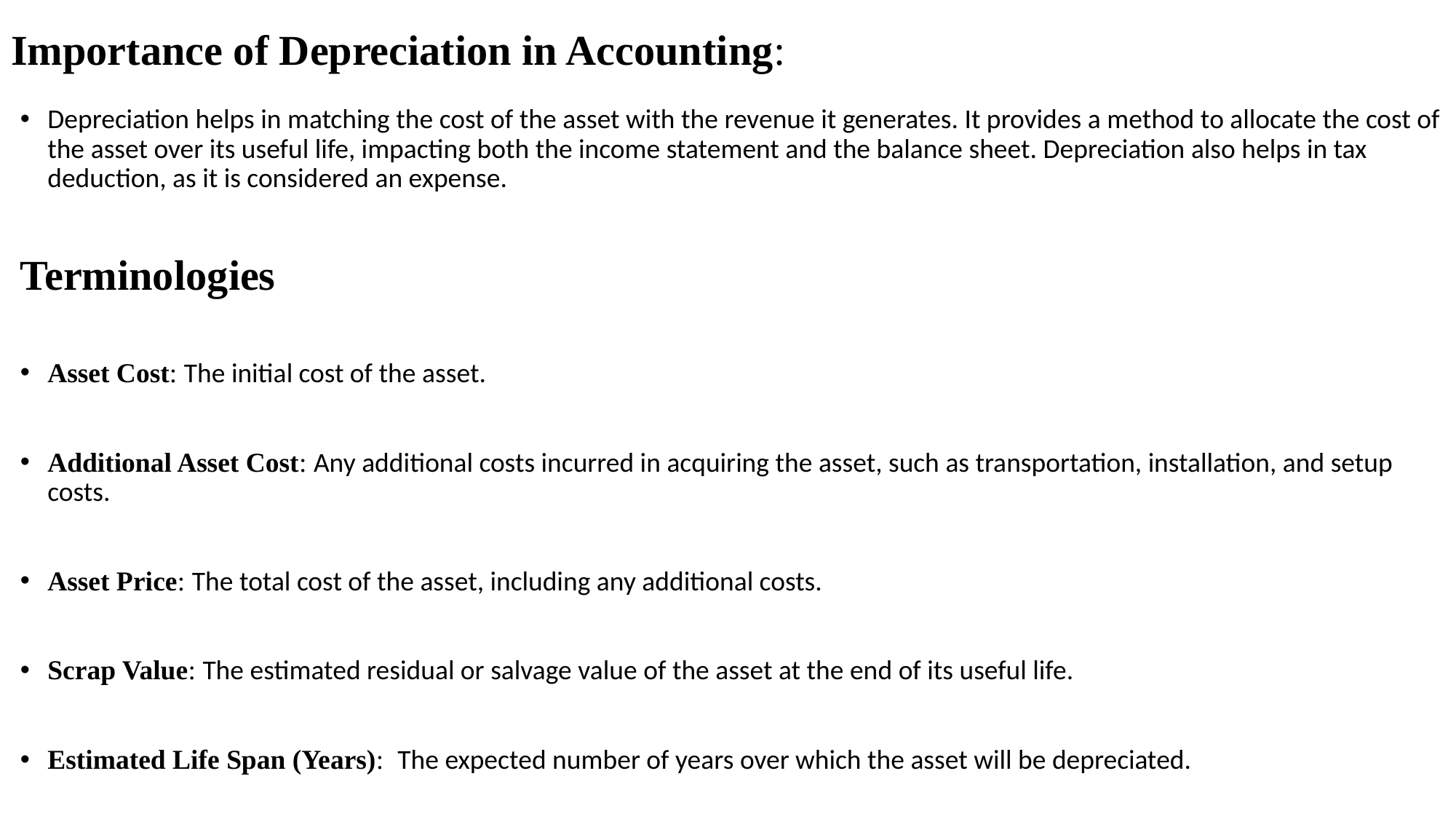

# Importance of Depreciation in Accounting:
Depreciation helps in matching the cost of the asset with the revenue it generates. It provides a method to allocate the cost of the asset over its useful life, impacting both the income statement and the balance sheet. Depreciation also helps in tax deduction, as it is considered an expense.

Terminologies

Asset Cost: The initial cost of the asset.

Additional Asset Cost: Any additional costs incurred in acquiring the asset, such as transportation, installation, and setup costs.

Asset Price: The total cost of the asset, including any additional costs.

Scrap Value: The estimated residual or salvage value of the asset at the end of its useful life.

Estimated Life Span (Years):  The expected number of years over which the asset will be depreciated.